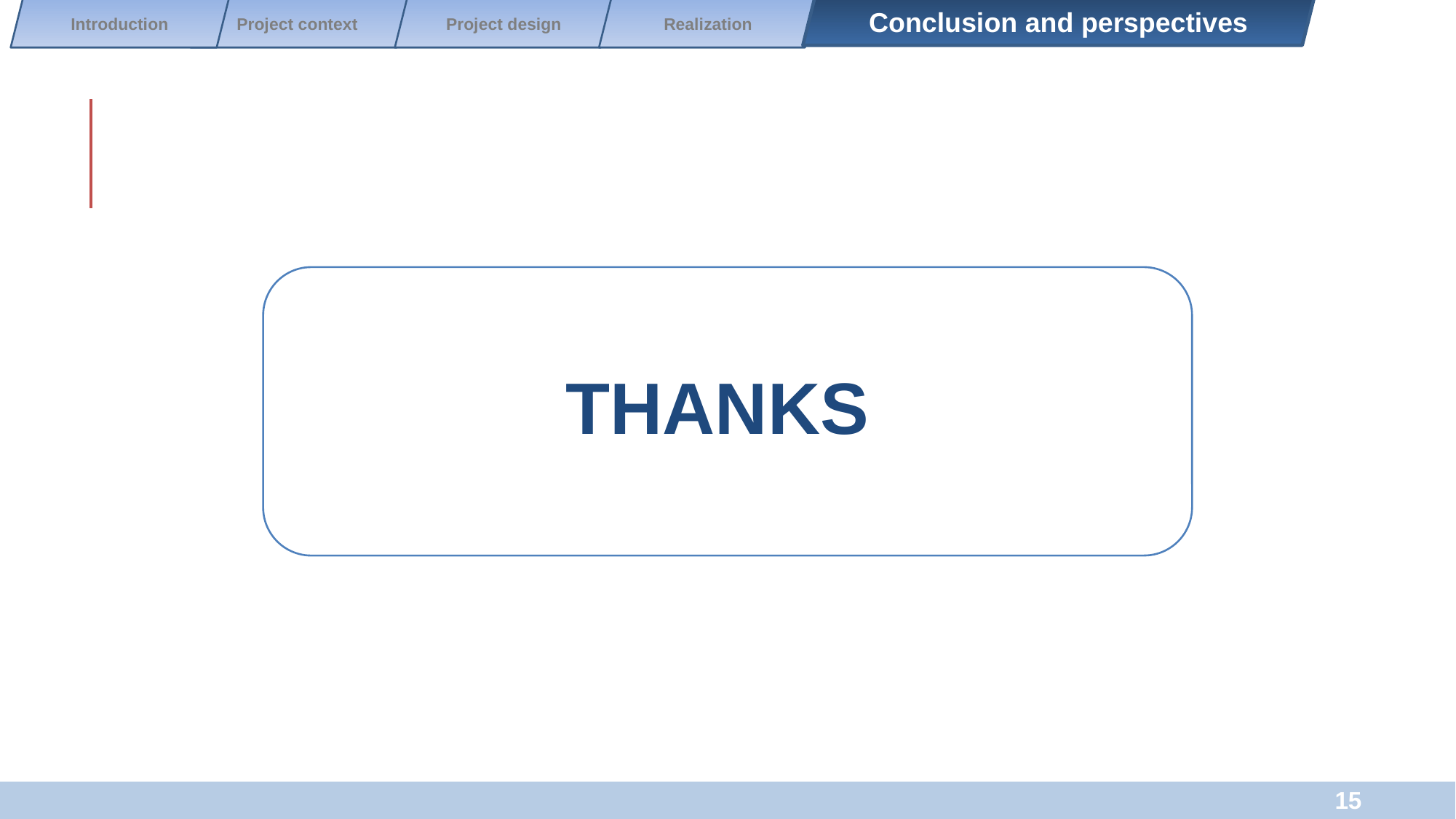

Conclusion and perspectives
Introduction
Project context
Realization
Project design
THANKS

15